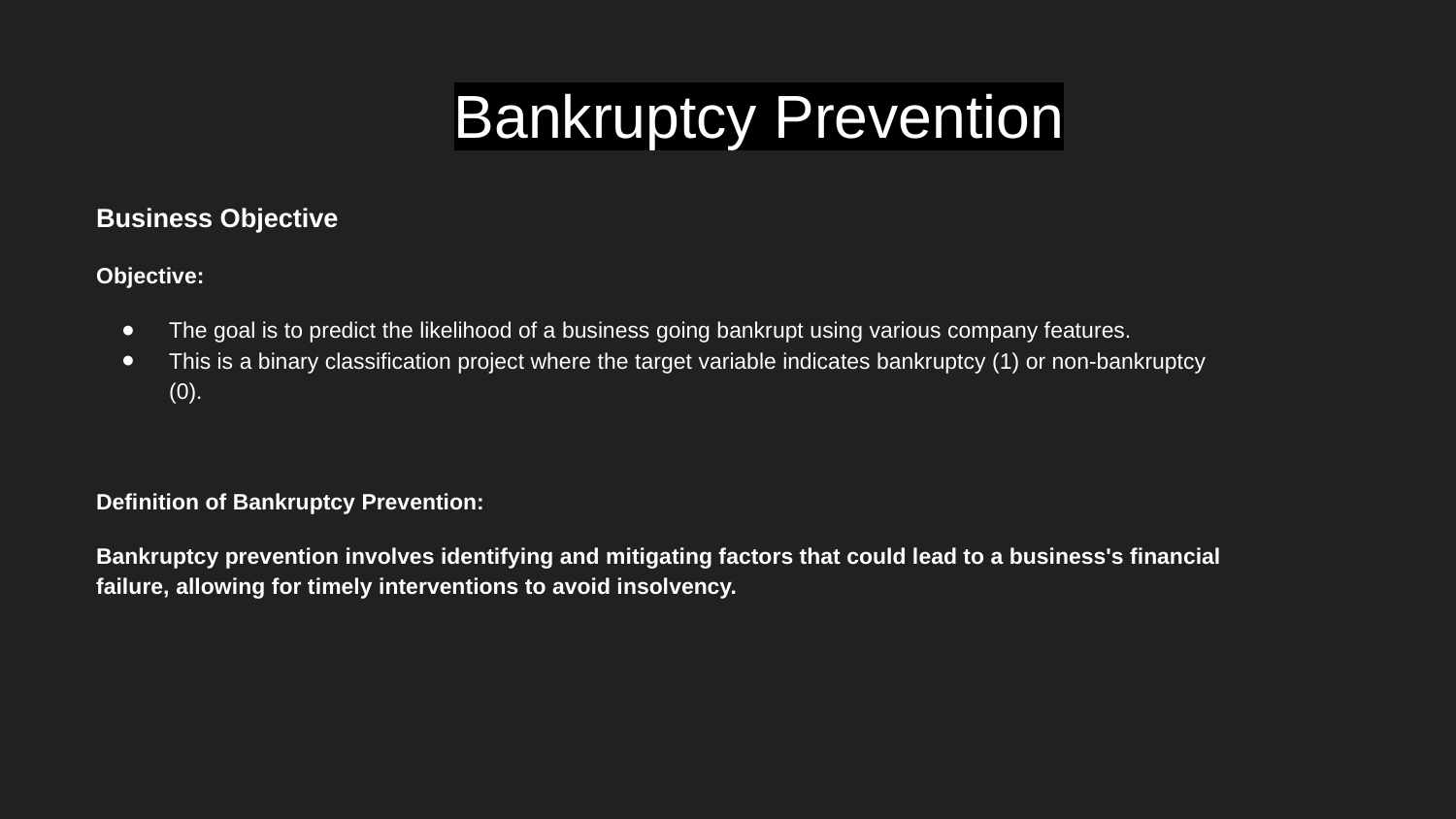

# Bankruptcy Prevention
Business Objective
Objective:
The goal is to predict the likelihood of a business going bankrupt using various company features.
This is a binary classification project where the target variable indicates bankruptcy (1) or non-bankruptcy (0).

Definition of Bankruptcy Prevention:
Bankruptcy prevention involves identifying and mitigating factors that could lead to a business's financial failure, allowing for timely interventions to avoid insolvency.